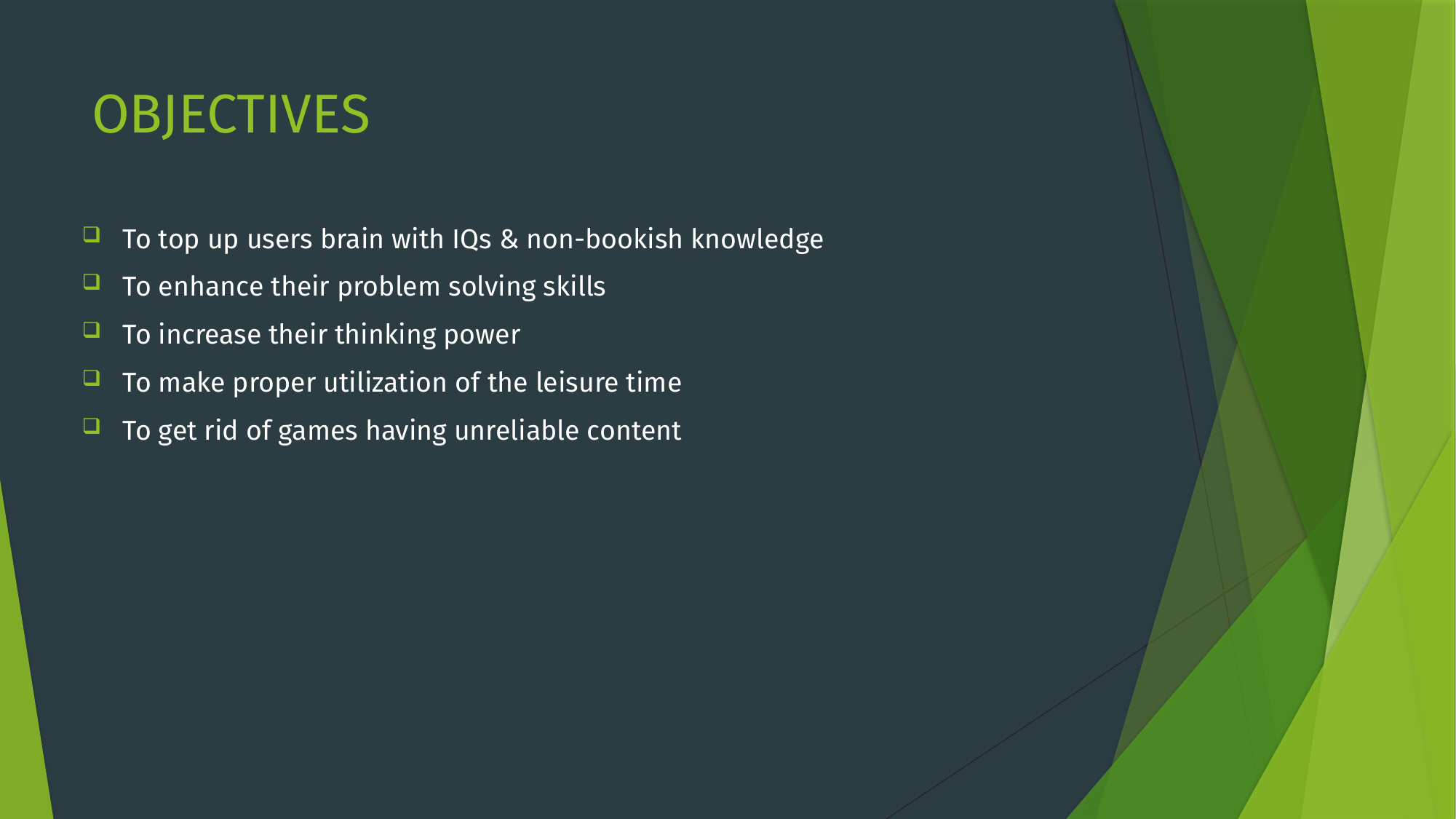

# OBJECTIVES
To top up users brain with IQs & non-bookish knowledge
To enhance their problem solving skills
To increase their thinking power
To make proper utilization of the leisure time
To get rid of games having unreliable content